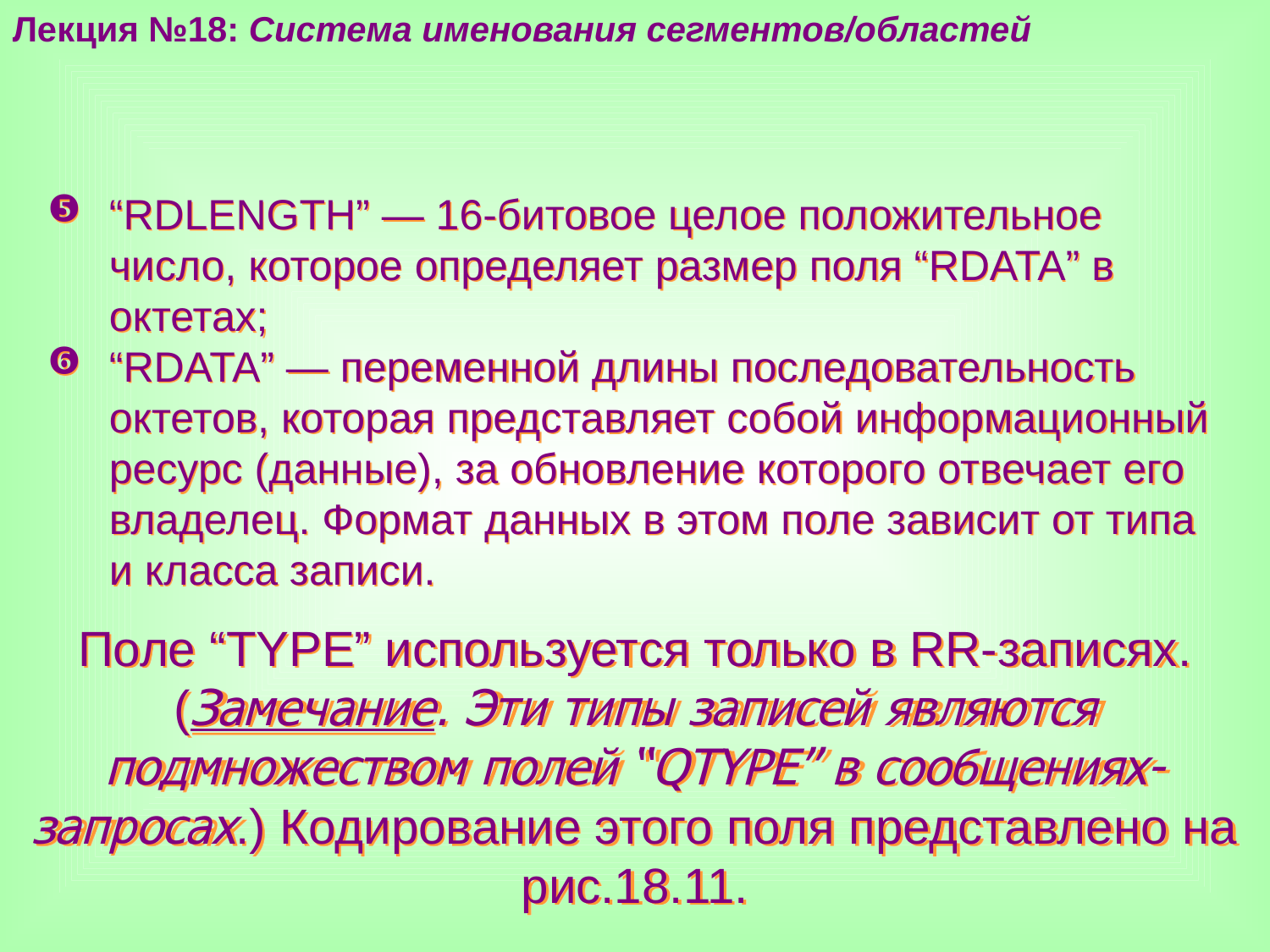

Лекция №18: Система именования сегментов/областей
“RDLENGTH” — 16-битовое целое положительное число, которое определяет размер поля “RDATA” в октетах;
“RDATA” — переменной длины последовательность октетов, которая представляет собой информационный ресурс (данные), за обновление которого отвечает его владелец. Формат данных в этом поле зависит от типа и класса записи.
Поле “TYPE” используется только в RR-записях. (Замечание. Эти типы записей являются подмножеством полей “QTYPE” в сообщениях-запросах.) Кодирование этого поля представлено на рис.18.11.